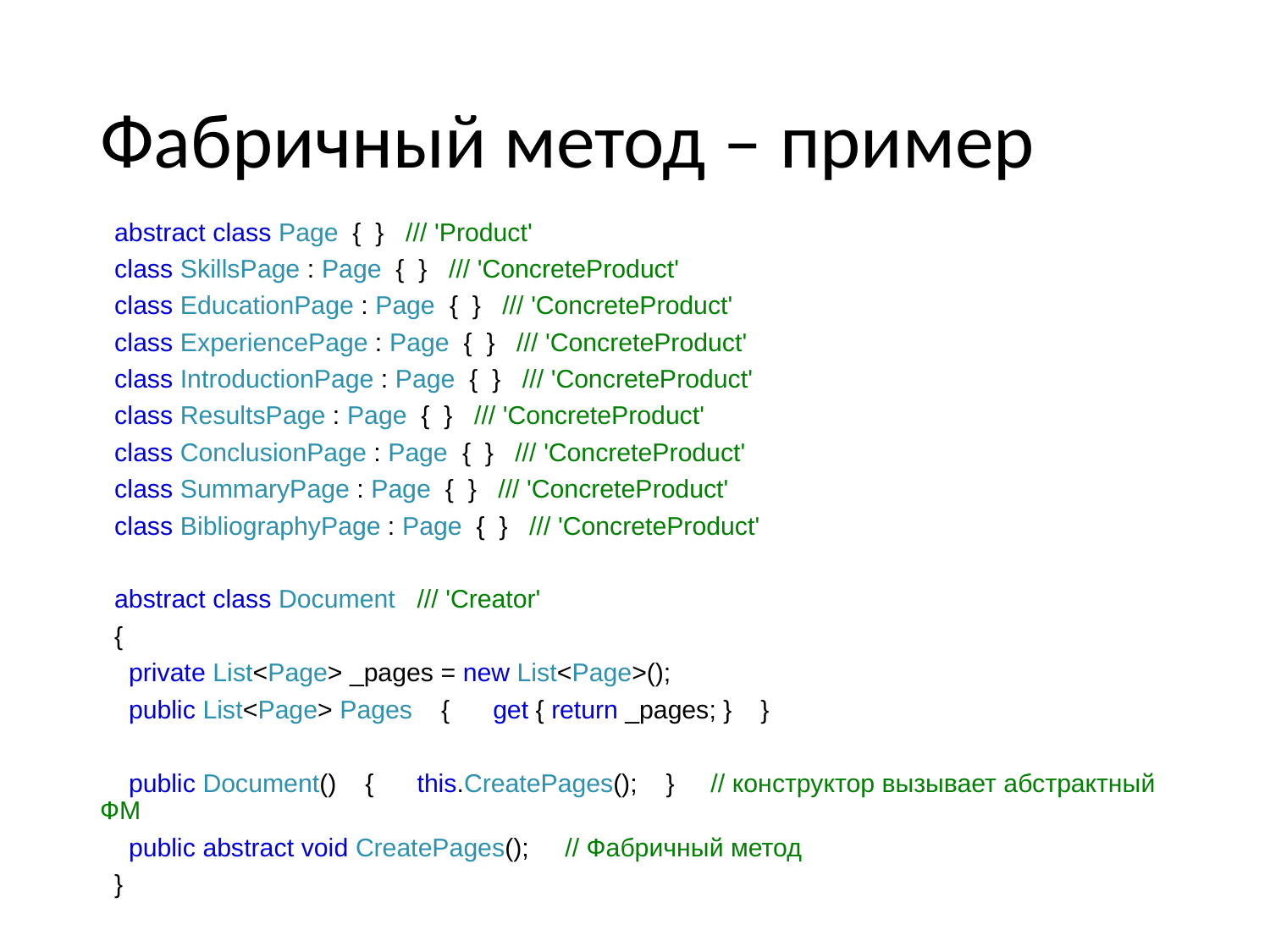

# Фабричный метод – пример
  abstract class Page  {  }   /// 'Product'
  class SkillsPage : Page  {  }   /// 'ConcreteProduct'
  class EducationPage : Page  {  }   /// 'ConcreteProduct'
  class ExperiencePage : Page  {  }   /// 'ConcreteProduct'
  class IntroductionPage : Page  {  }   /// 'ConcreteProduct'
  class ResultsPage : Page  {  }   /// 'ConcreteProduct'
  class ConclusionPage : Page  {  }   /// 'ConcreteProduct'
  class SummaryPage : Page  {  }   /// 'ConcreteProduct'
  class BibliographyPage : Page  {  }   /// 'ConcreteProduct'

  abstract class Document   /// 'Creator'
  {
    private List<Page> _pages = new List<Page>();
    public List<Page> Pages    {      get { return _pages; }    }

    public Document()    {      this.CreatePages();    }     // конструктор вызывает абстрактный ФМ
    public abstract void CreatePages();     // Фабричный метод
  }